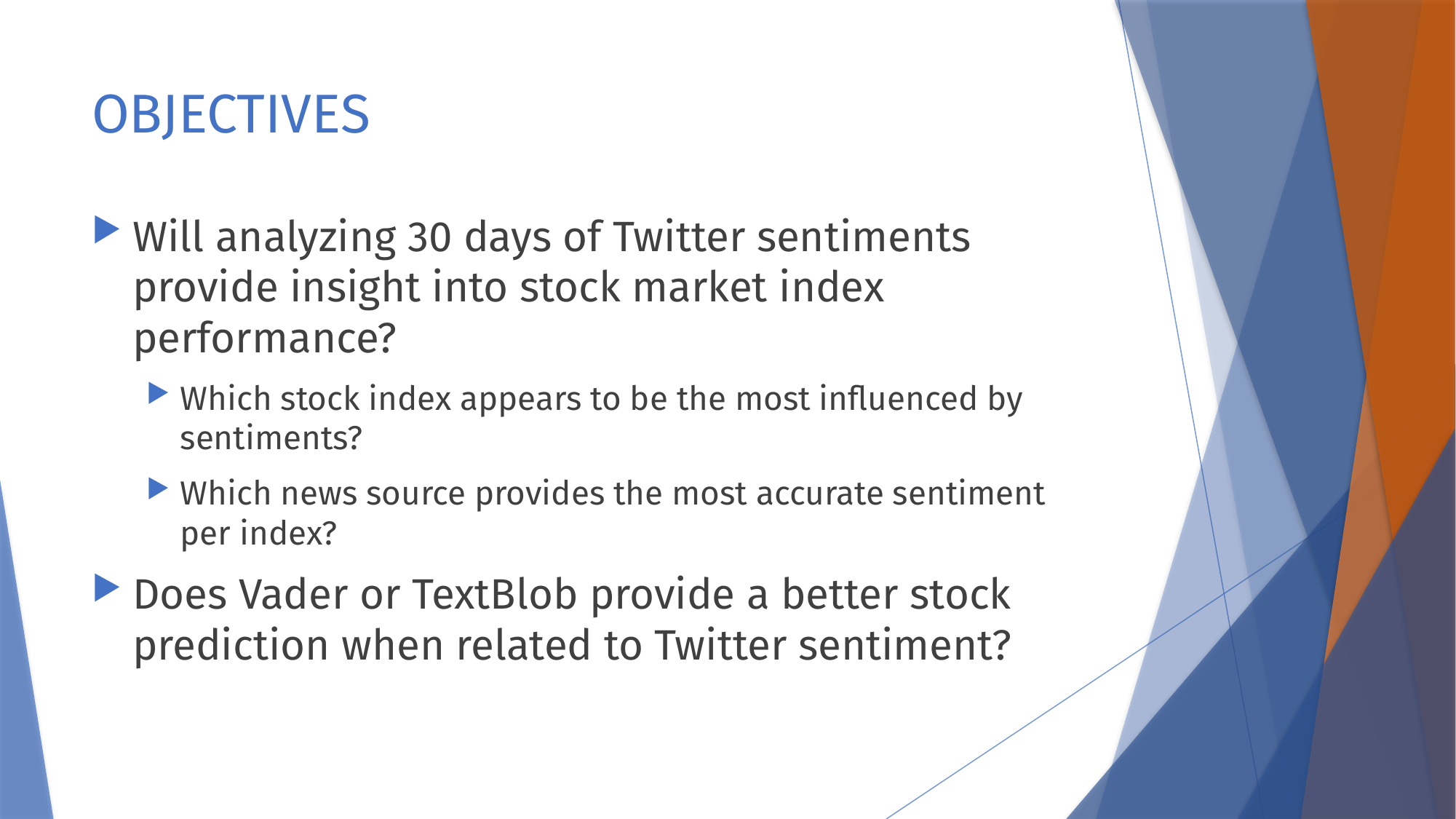

# OBJECTIVES
Will analyzing 30 days of Twitter sentiments provide insight into stock market index performance?
Which stock index appears to be the most influenced by sentiments?
Which news source provides the most accurate sentiment per index?
Does Vader or TextBlob provide a better stock prediction when related to Twitter sentiment?